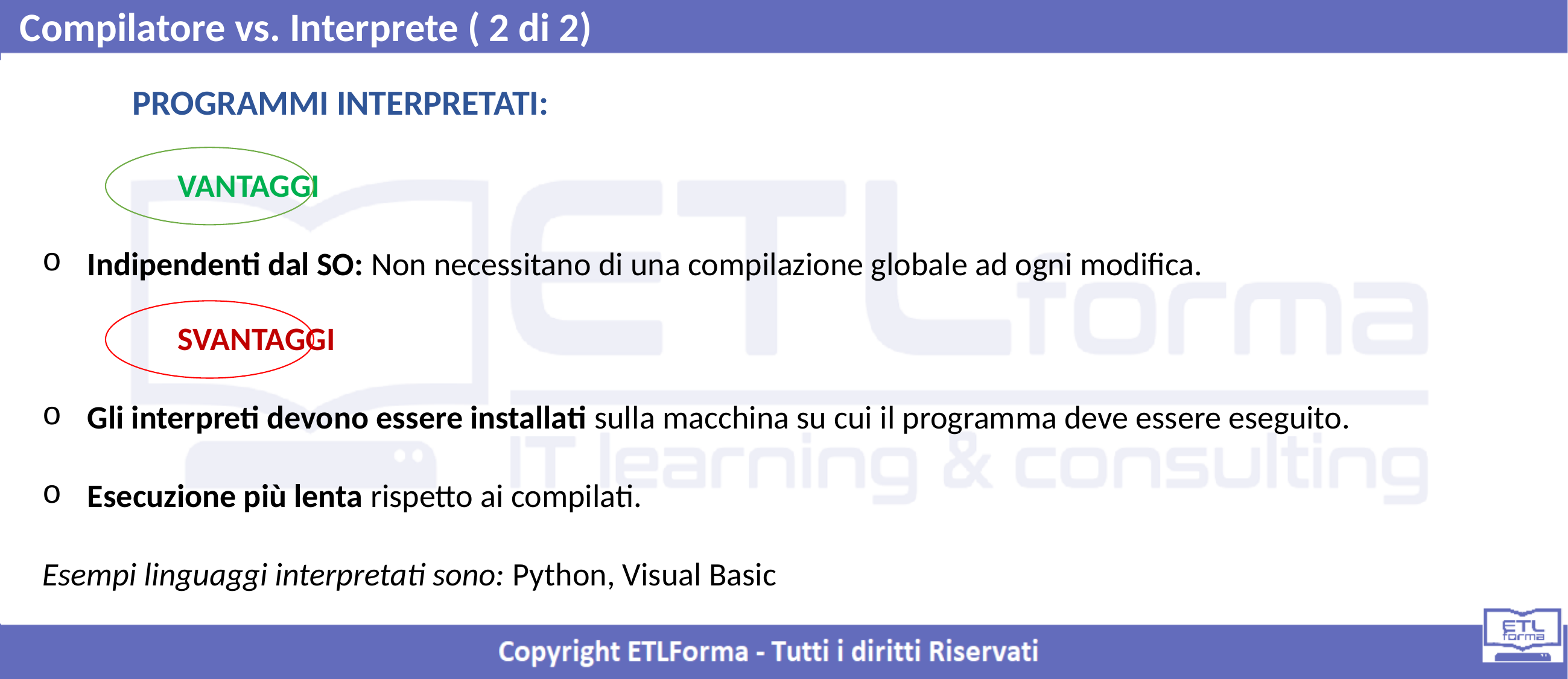

Compilatore vs. Interprete ( 2 di 2)
	PROGRAMMI INTERPRETATI:

	VANTAGGI

Indipendenti dal SO: Non necessitano di una compilazione globale ad ogni modifica.

	SVANTAGGI

Gli interpreti devono essere installati sulla macchina su cui il programma deve essere eseguito.

Esecuzione più lenta rispetto ai compilati.

Esempi linguaggi interpretati sono: Python, Visual Basic